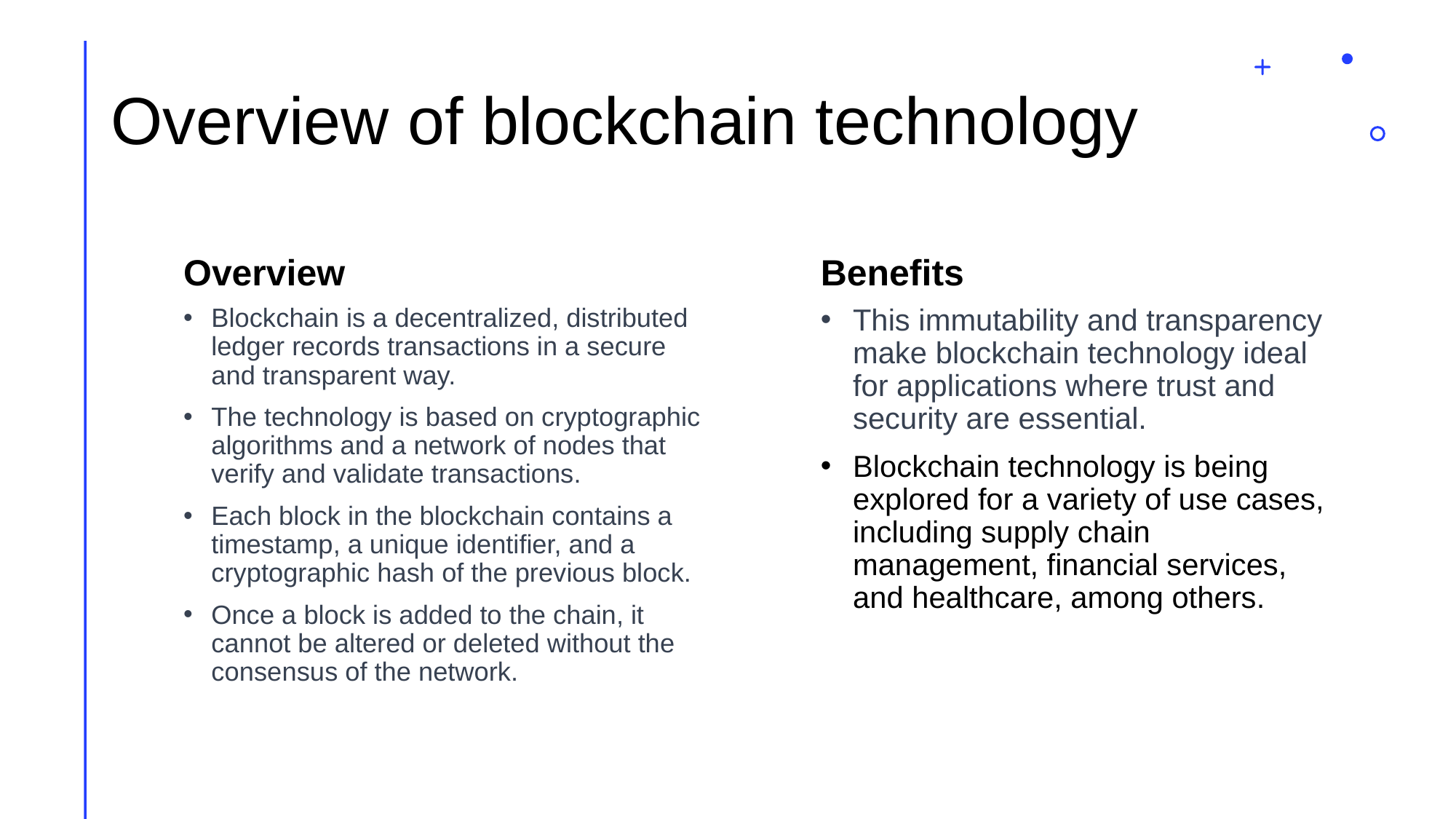

# Overview of blockchain technology
Overview
Benefits
Blockchain is a decentralized, distributed ledger records transactions in a secure and transparent way.
The technology is based on cryptographic algorithms and a network of nodes that verify and validate transactions.
Each block in the blockchain contains a timestamp, a unique identifier, and a cryptographic hash of the previous block.
Once a block is added to the chain, it cannot be altered or deleted without the consensus of the network.
This immutability and transparency make blockchain technology ideal for applications where trust and security are essential.
Blockchain technology is being explored for a variety of use cases, including supply chain management, financial services, and healthcare, among others.